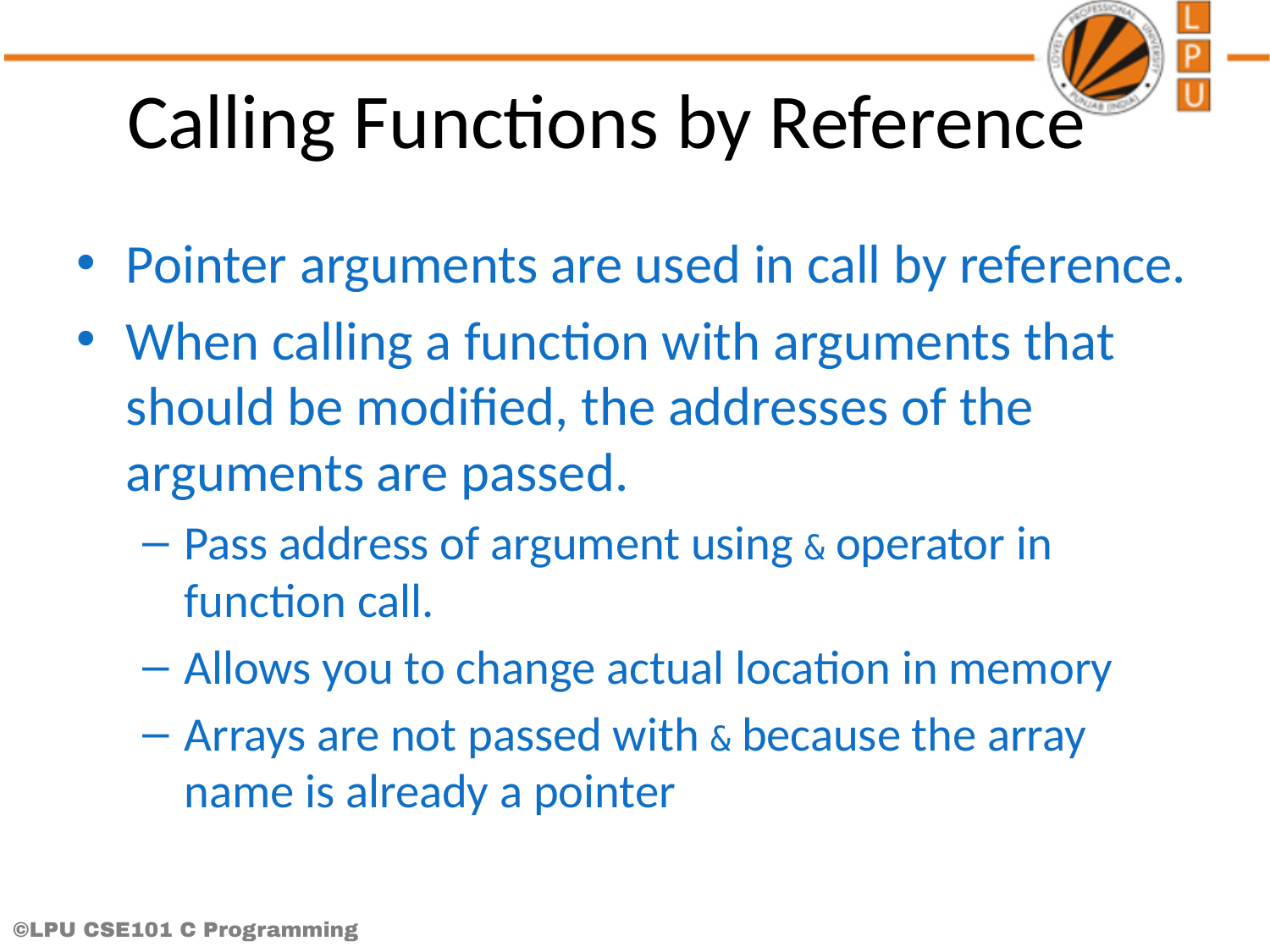

# Calling Functions by Reference
Pointer arguments are used in call by reference.
When calling a function with arguments that should be modified, the addresses of the arguments are passed.
Pass address of argument using & operator in function call.
Allows you to change actual location in memory
Arrays are not passed with & because the array name is already a pointer